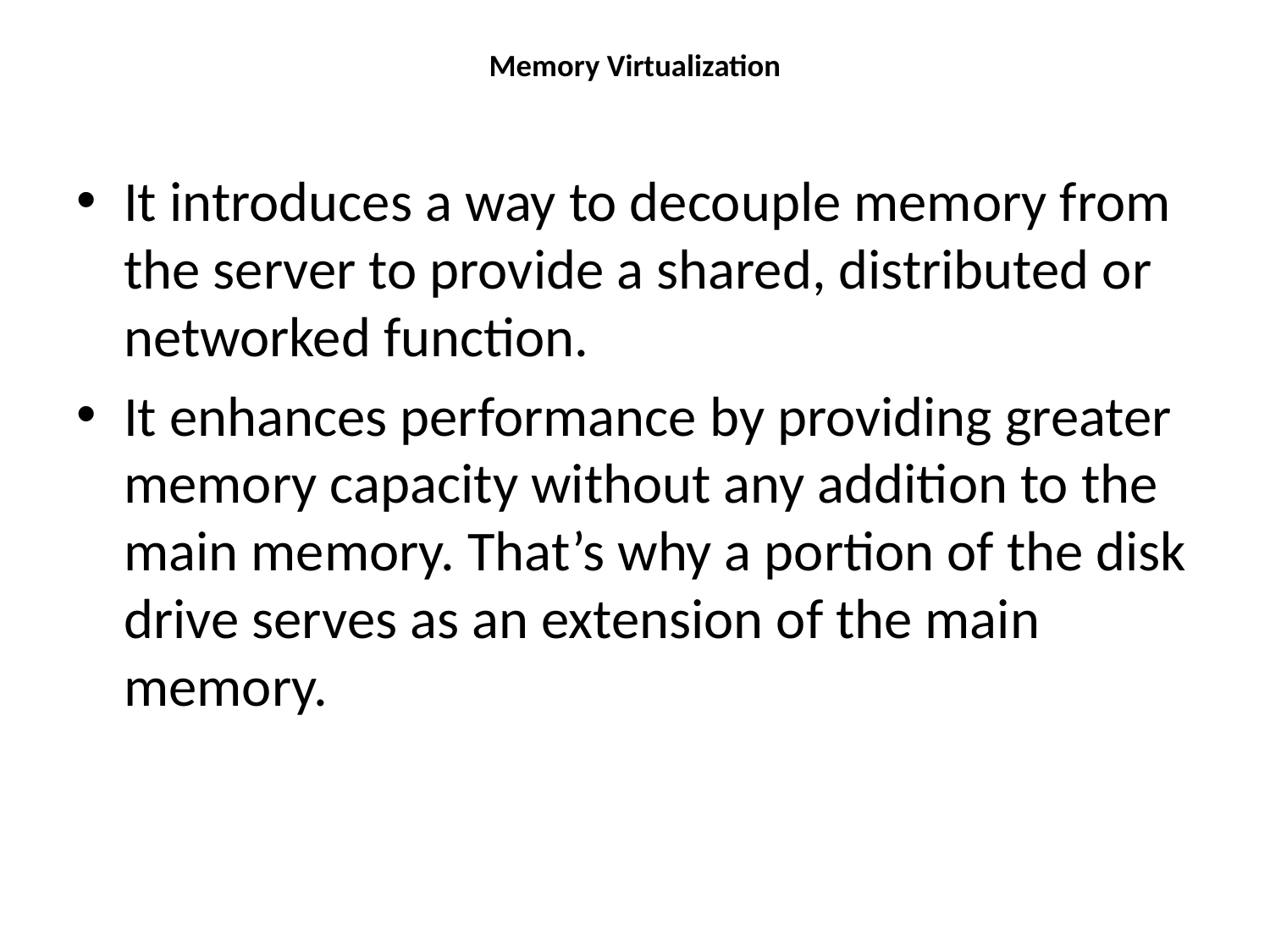

# Memory Virtualization
It introduces a way to decouple memory from the server to provide a shared, distributed or networked function.
It enhances performance by providing greater memory capacity without any addition to the main memory. That’s why a portion of the disk drive serves as an extension of the main memory.